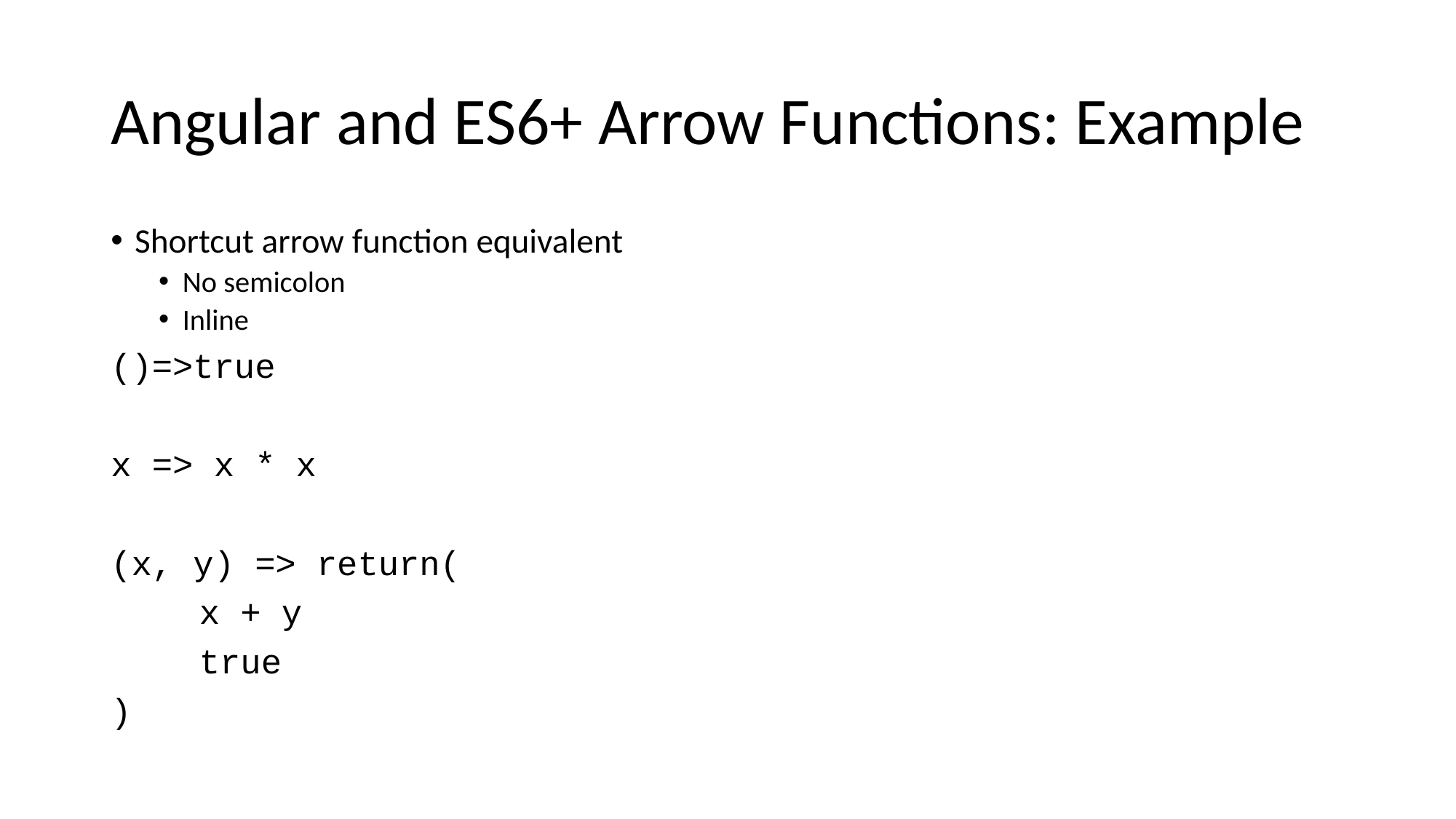

# Angular and ES6+ Arrow Functions: Example
Shortcut arrow function equivalent
No semicolon
Inline
()=>true

x => x * x

(x, y) => return(
	x + y
	true
)